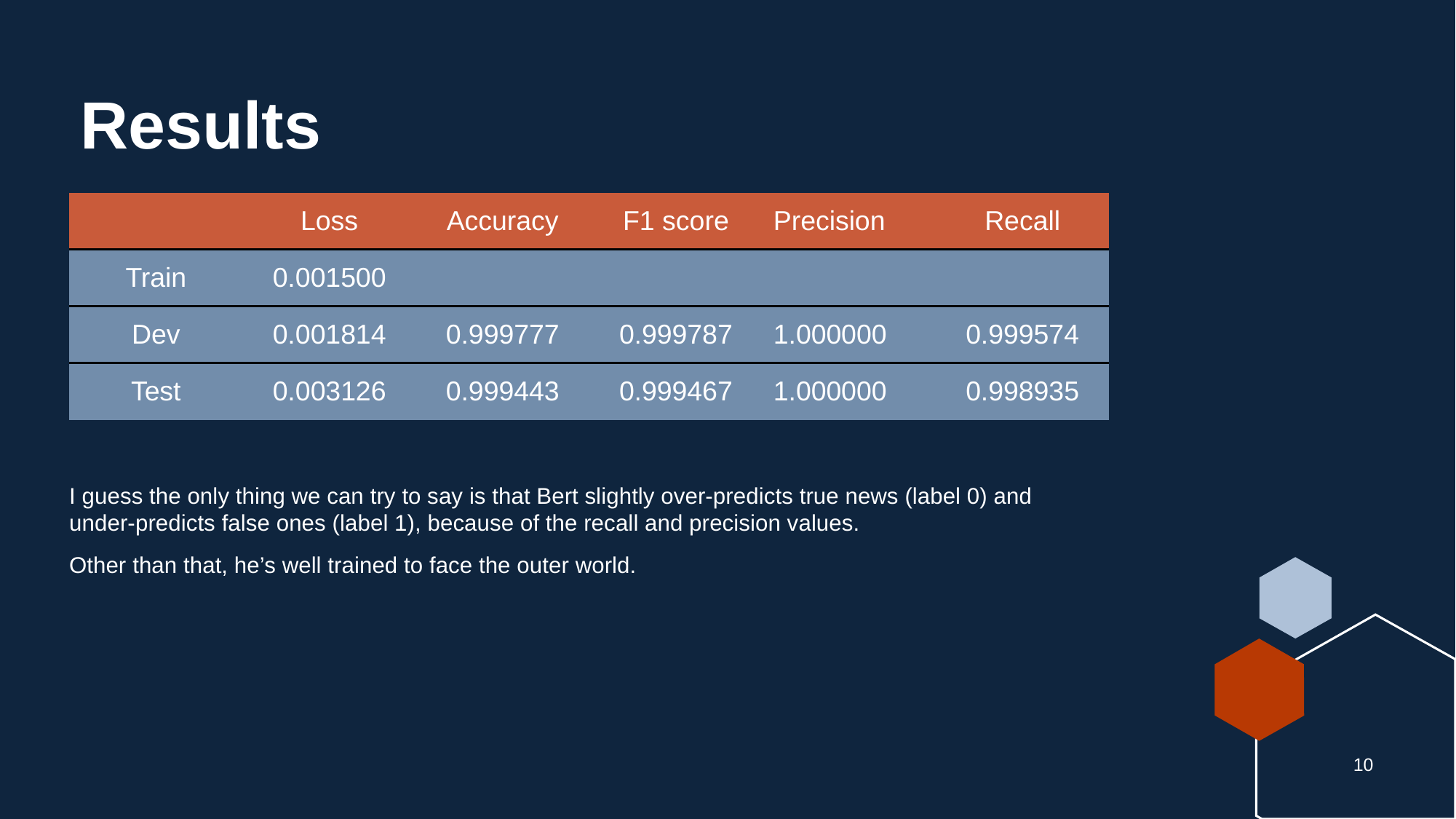

# Results
|  | Loss | Accuracy | F1 score | Precision | Recall |
| --- | --- | --- | --- | --- | --- |
| Train | 0.001500 |  |  |  |  |
| Dev | 0.001814 | 0.999777 | 0.999787 | 1.000000 | 0.999574 |
| Test | 0.003126 | 0.999443 | 0.999467 | 1.000000 | 0.998935 |
I guess the only thing we can try to say is that Bert slightly over-predicts true news (label 0) and under-predicts false ones (label 1), because of the recall and precision values.
Other than that, he’s well trained to face the outer world.
10